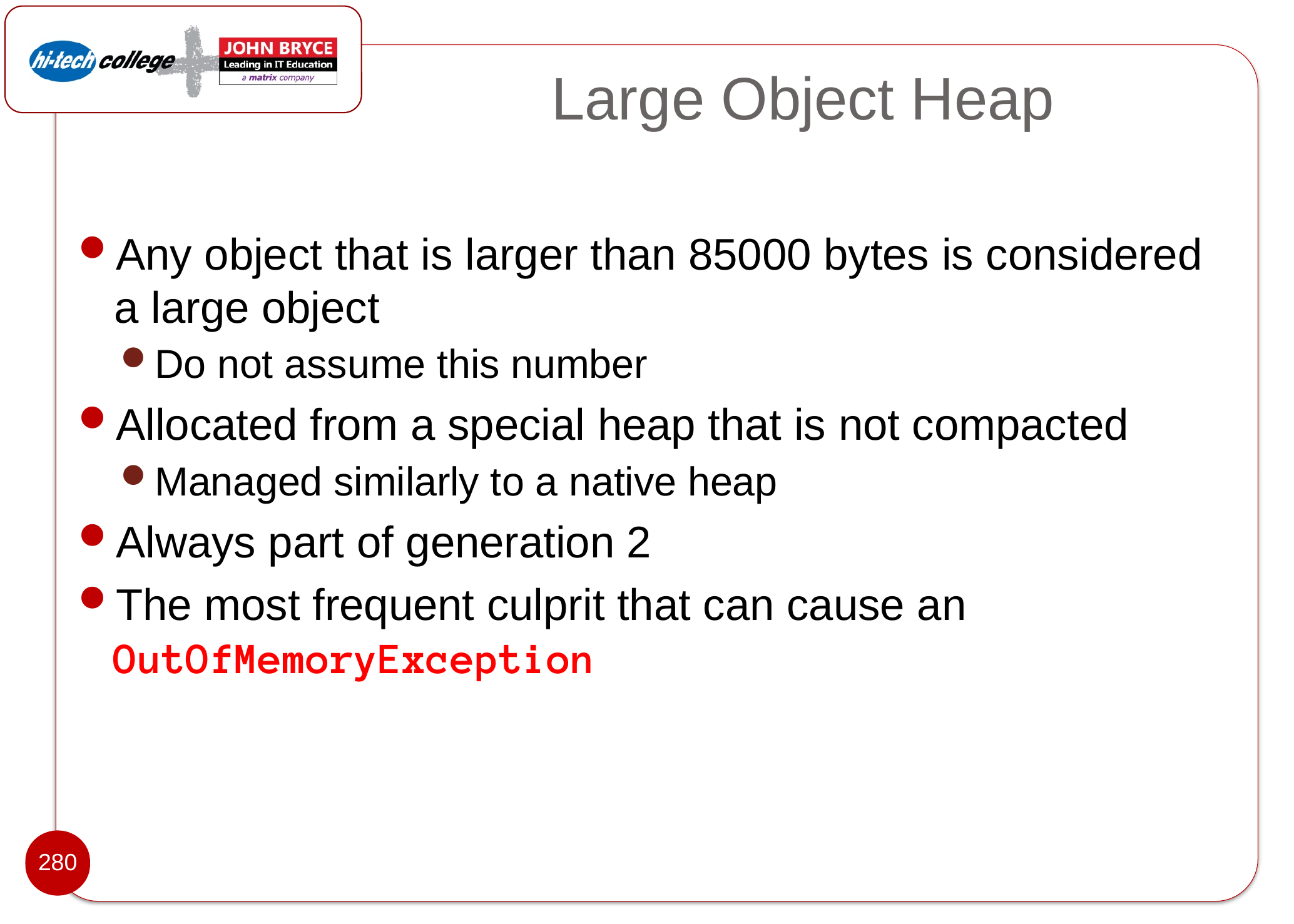

# Large Object Heap
Any object that is larger than 85000 bytes is considered a large object
Do not assume this number
Allocated from a special heap that is not compacted
Managed similarly to a native heap
Always part of generation 2
The most frequent culprit that can cause an OutOfMemoryException

280